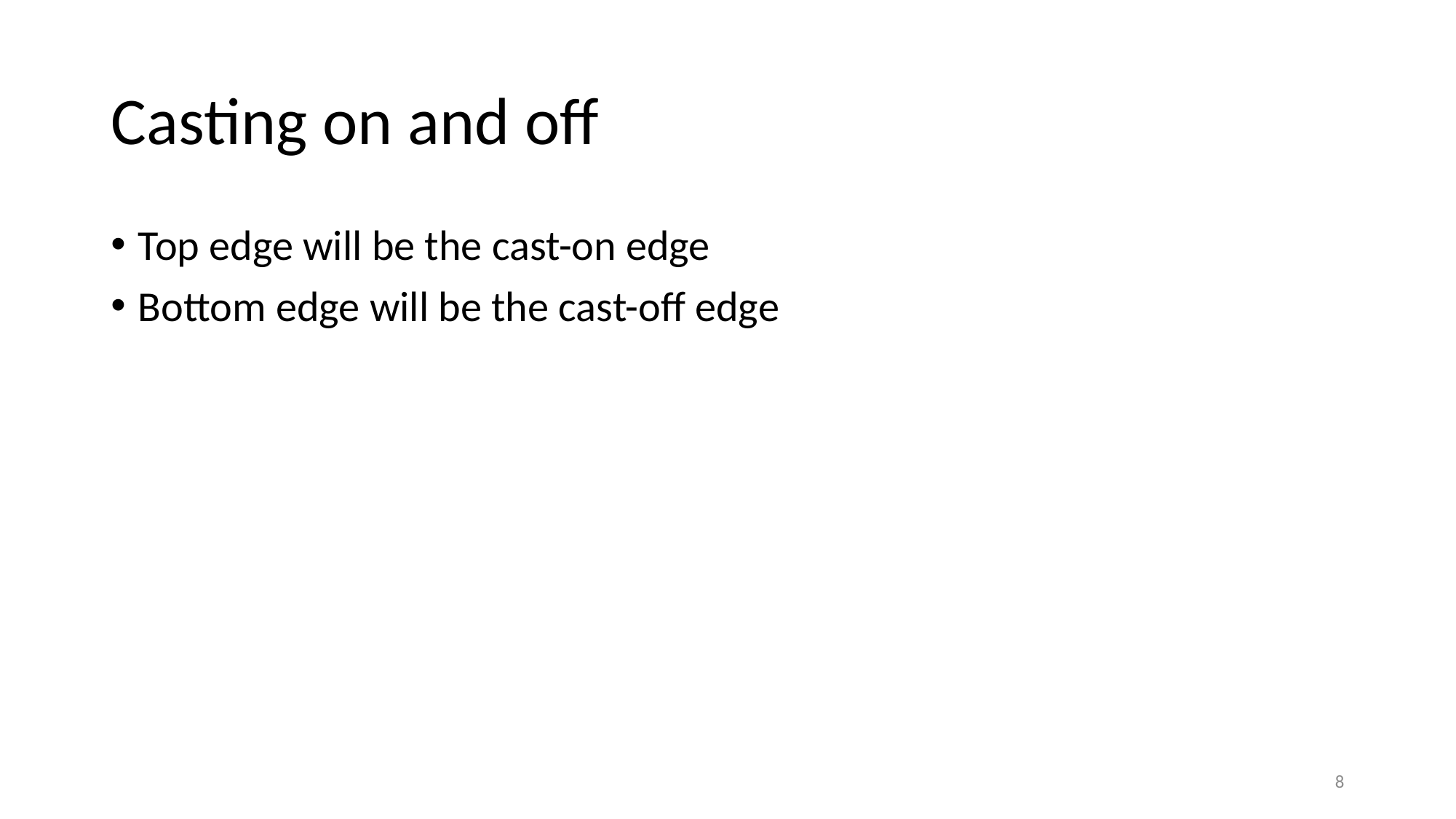

# Casting on and off
Top edge will be the cast-on edge
Bottom edge will be the cast-off edge
8